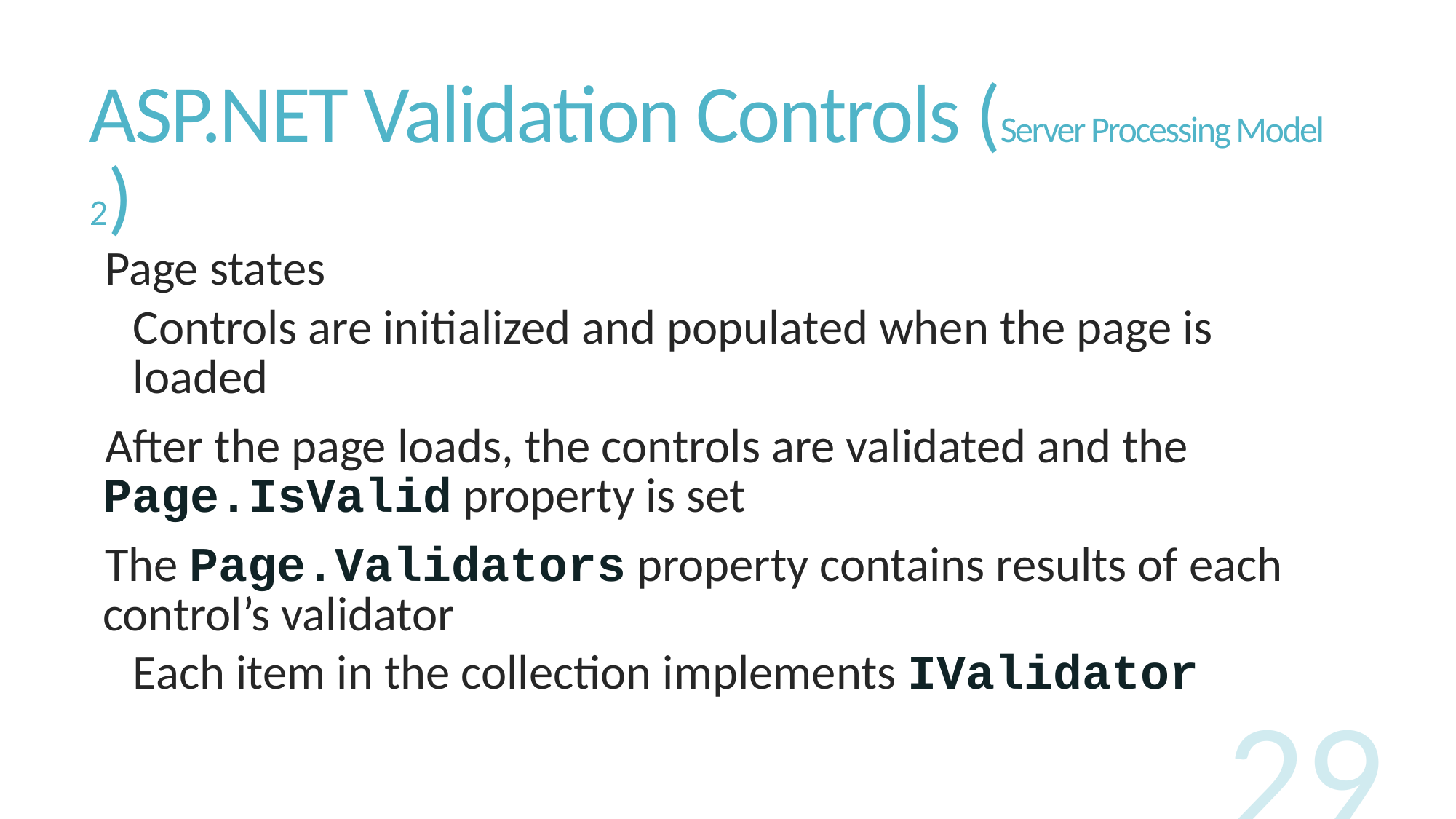

# ASP.NET Validation Controls (Server Processing Model 2)
Page states
Controls are initialized and populated when the page is loaded
After the page loads, the controls are validated and the Page.IsValid property is set
The Page.Validators property contains results of each control’s validator
Each item in the collection implements IValidator

29